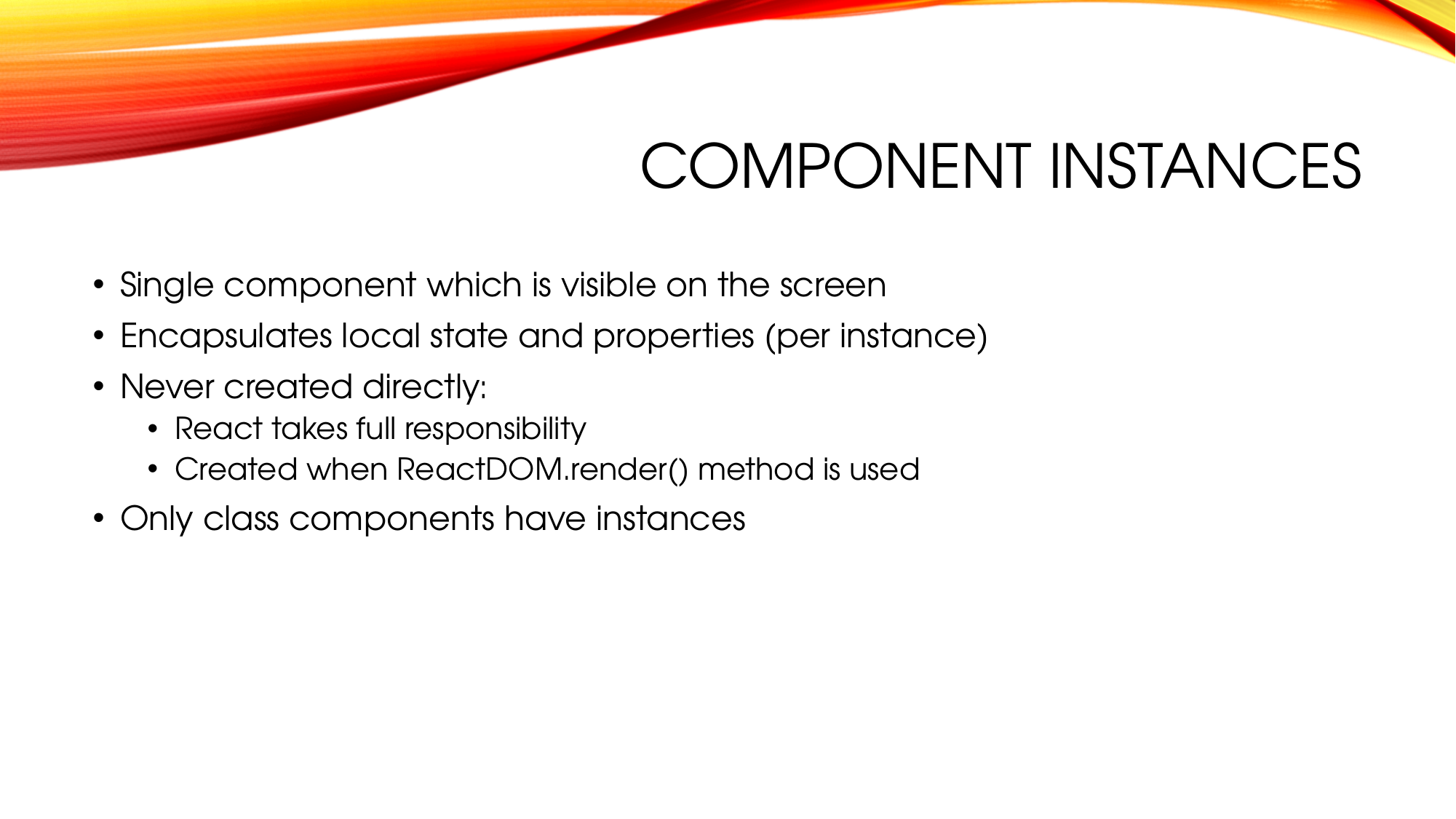

# COMPONENT INSTANCES
Single component which is visible on the screen
Encapsulates local state and properties (per instance)
Never created directly:
React takes full responsibility
Created when ReactDOM.render() method is used
Only class components have instances